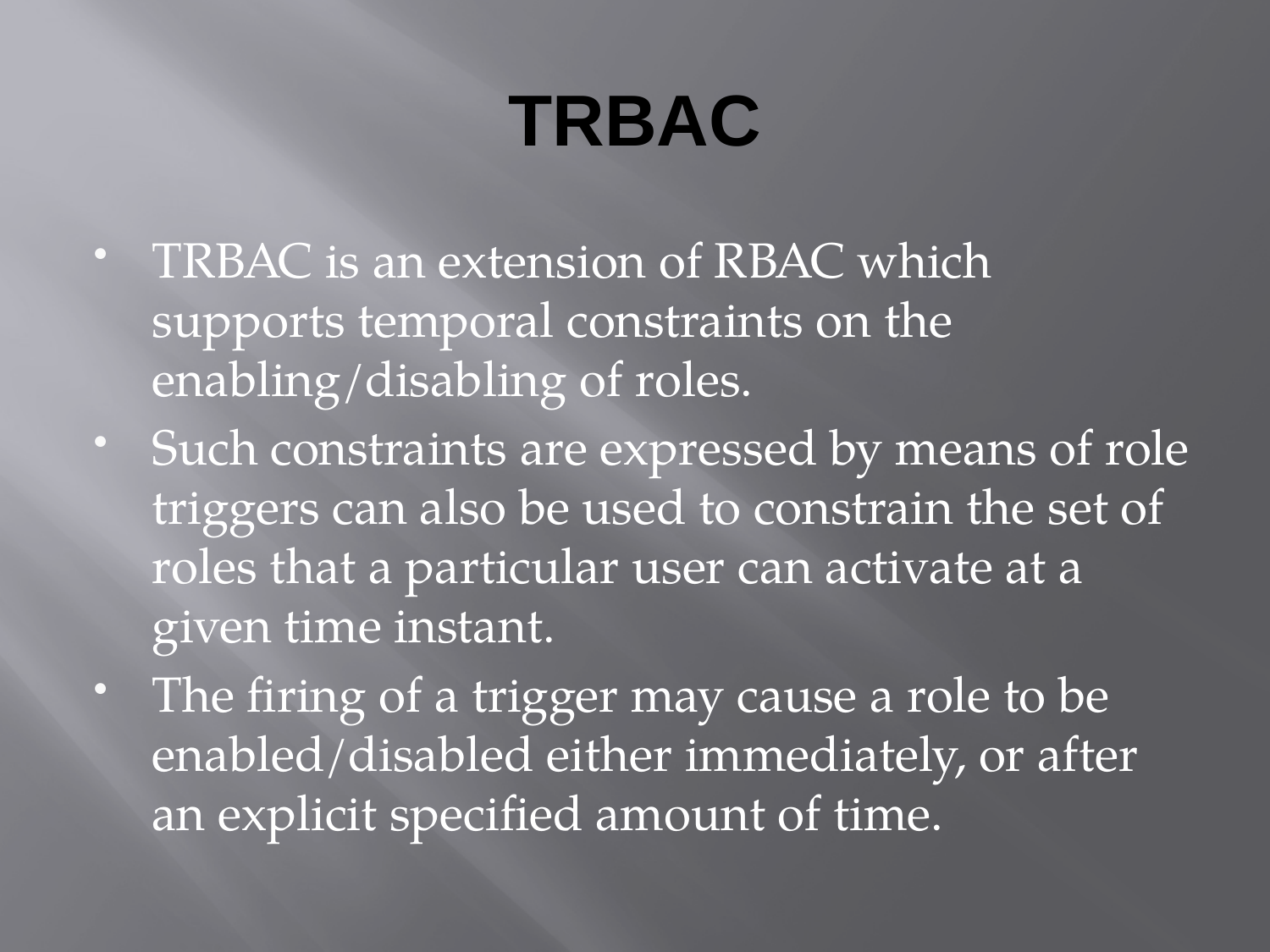

# TRBAC
TRBAC is an extension of RBAC which supports temporal constraints on the enabling/disabling of roles.
Such constraints are expressed by means of role triggers can also be used to constrain the set of roles that a particular user can activate at a given time instant.
The firing of a trigger may cause a role to be enabled/disabled either immediately, or after an explicit specified amount of time.